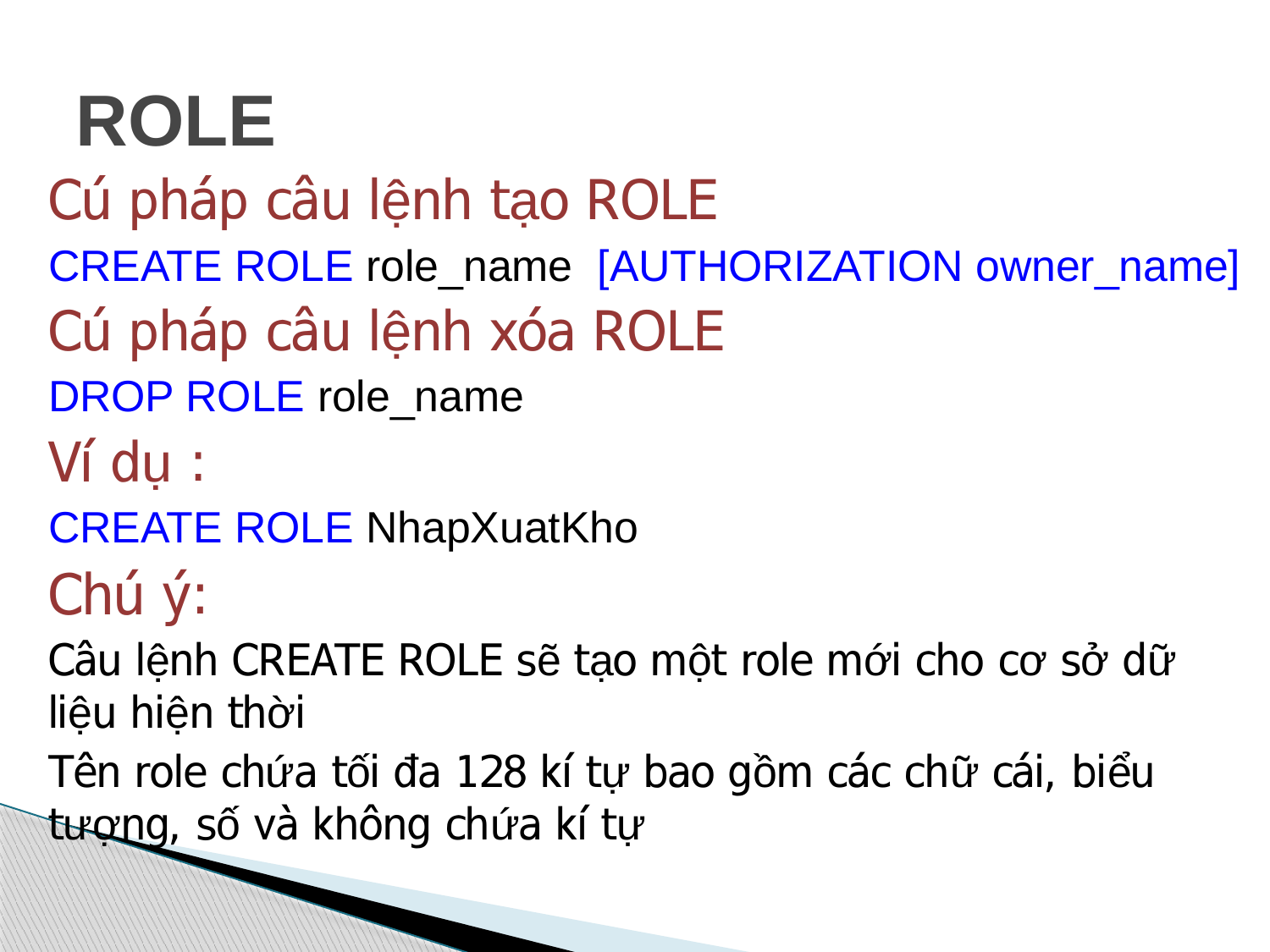

# ROLE
Cú pháp câu lệnh tạo ROLE
CREATE ROLE role_name  [AUTHORIZATION owner_name]
Cú pháp câu lệnh xóa ROLE
DROP ROLE role_name
Ví dụ :
CREATE ROLE NhapXuatKho
Chú ý:
Câu lệnh CREATE ROLE sẽ tạo một role mới cho cơ sở dữ liệu hiện thời
Tên role chứa tối đa 128 kí tự bao gồm các chữ cái, biểu tượng, số và không chứa kí tự